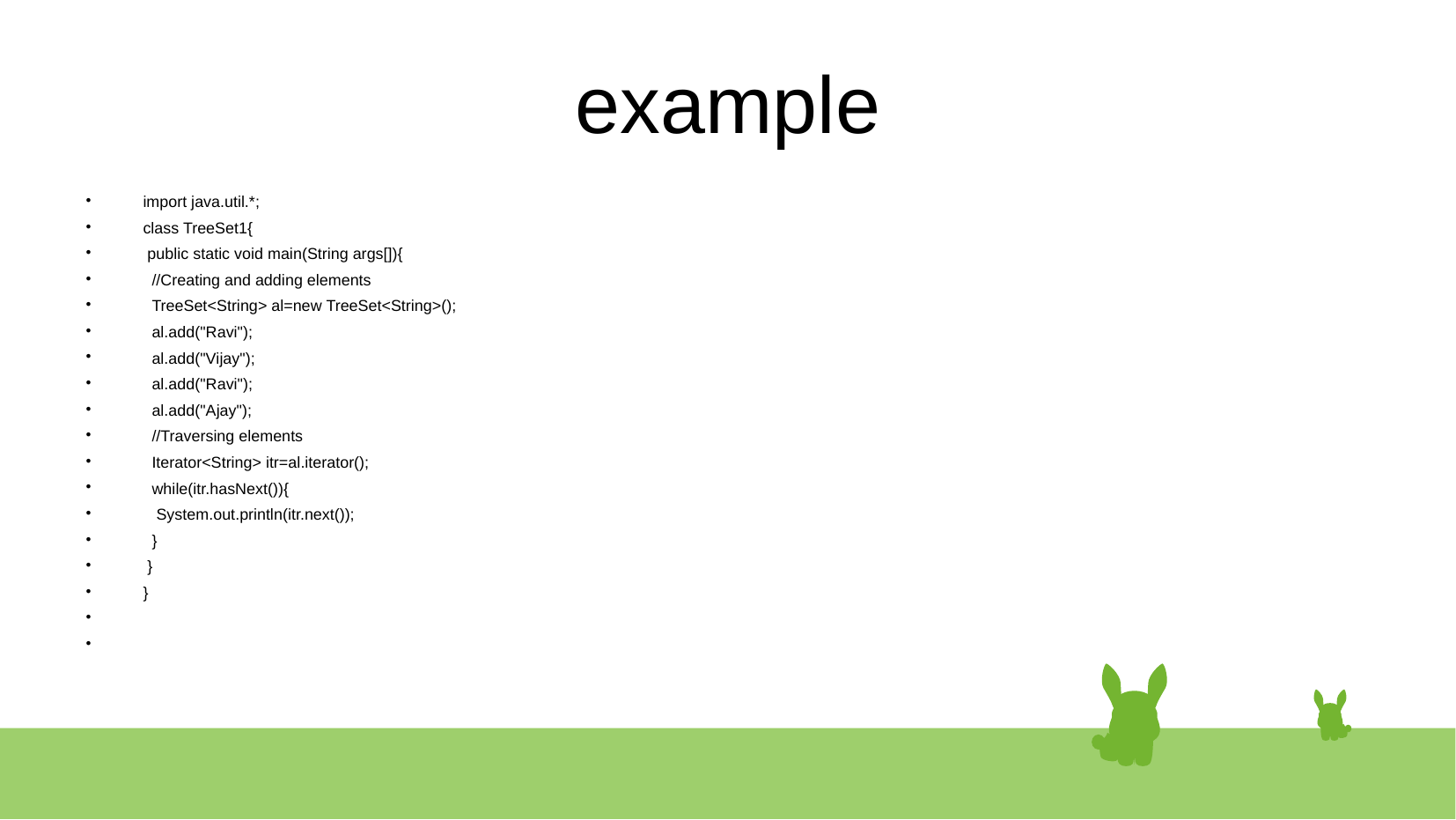

# example
    import java.util.*;
    class TreeSet1{
     public static void main(String args[]){
      //Creating and adding elements
      TreeSet<String> al=new TreeSet<String>();
      al.add("Ravi");
      al.add("Vijay");
      al.add("Ravi");
      al.add("Ajay");
      //Traversing elements
      Iterator<String> itr=al.iterator();
      while(itr.hasNext()){
       System.out.println(itr.next());
      }
     }
    }